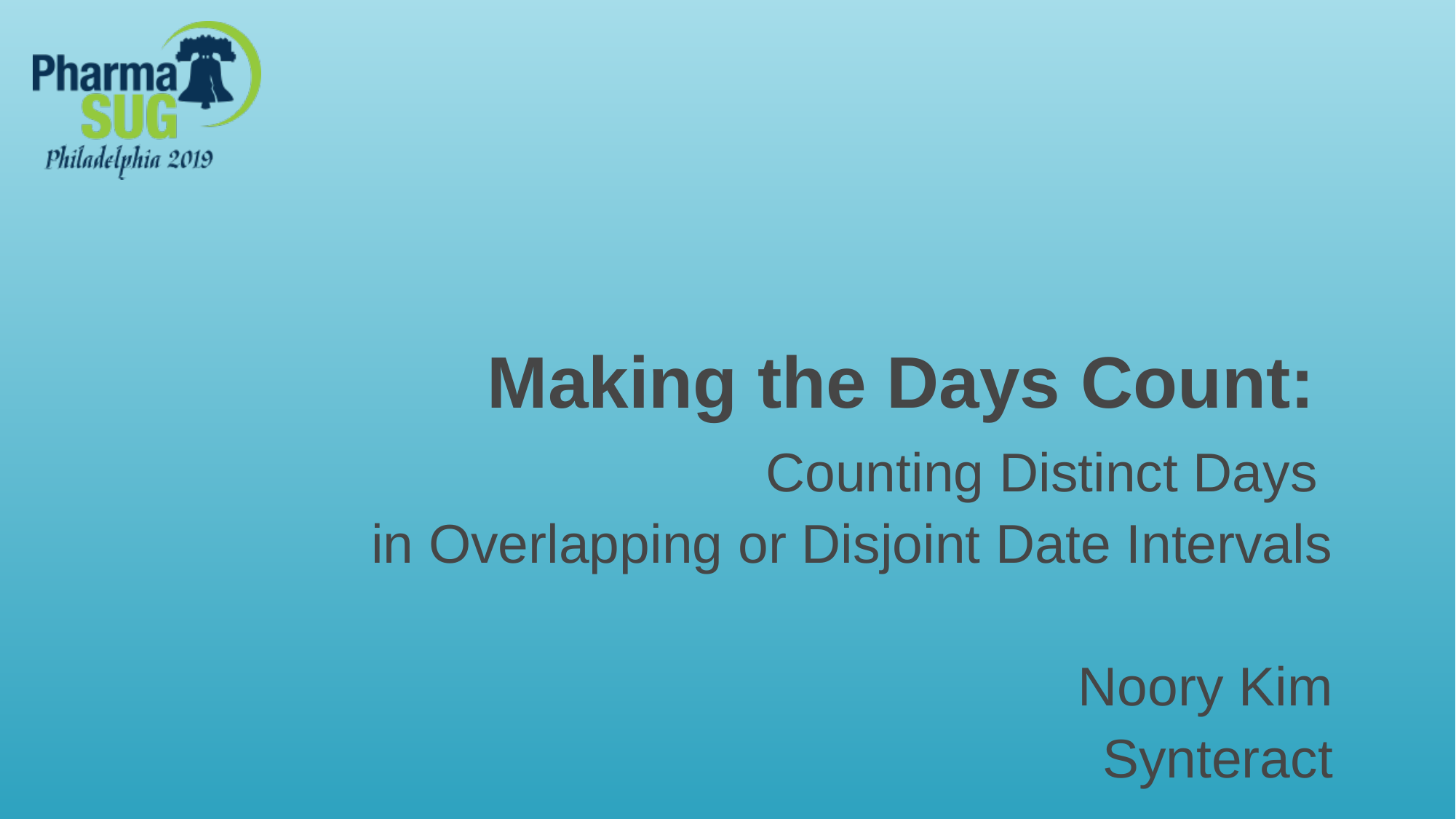

# Making the Days Count:
Counting Distinct Days
in Overlapping or Disjoint Date Intervals

Noory Kim
Synteract